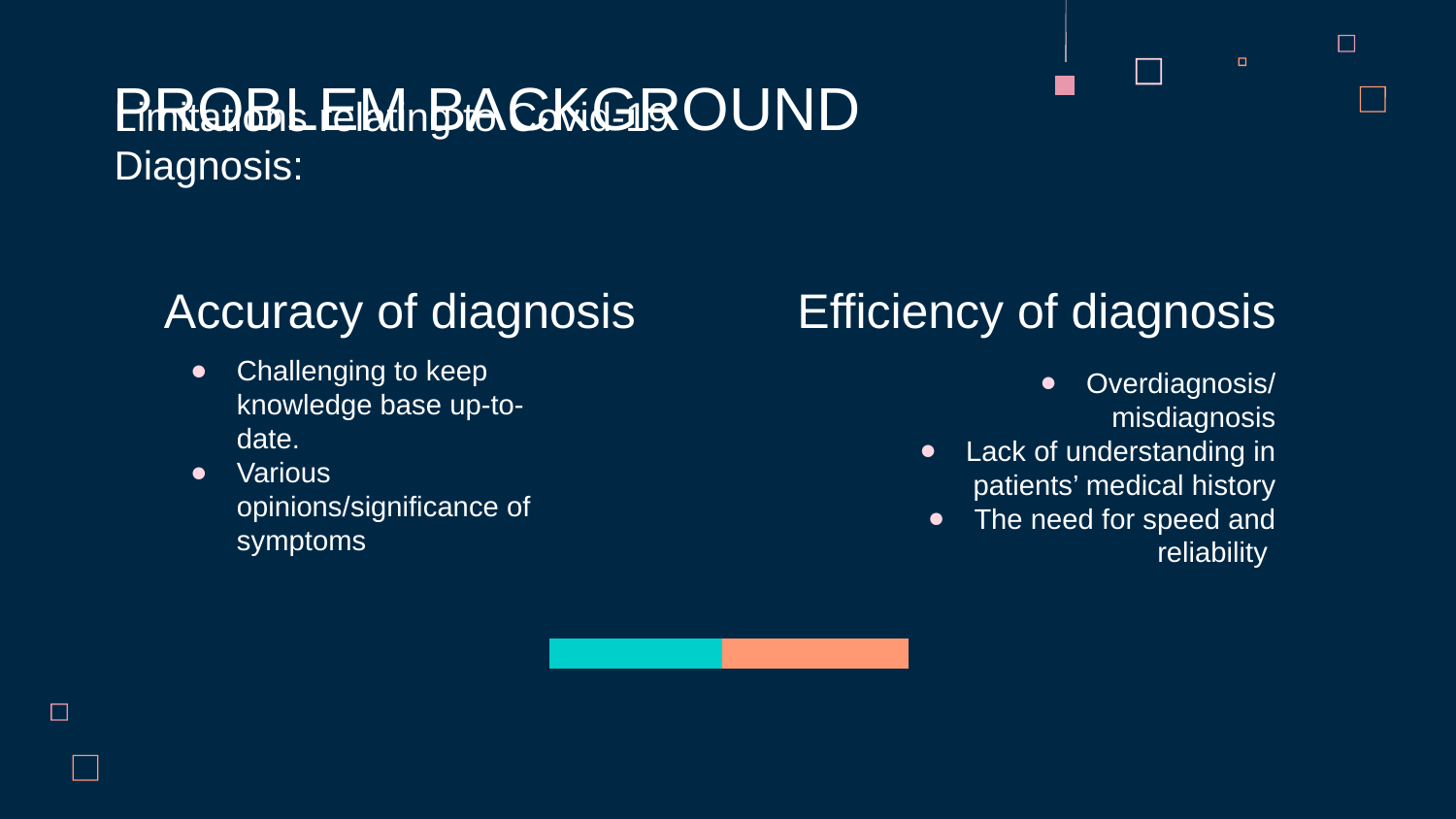

PROBLEM BACKGROUND
Limitations relating to Covid-19 Diagnosis:
# Accuracy of diagnosis
Efficiency of diagnosis
Challenging to keep knowledge base up-to-date.
Various opinions/significance of symptoms
Overdiagnosis/misdiagnosis
Lack of understanding in patients’ medical history
The need for speed and reliability